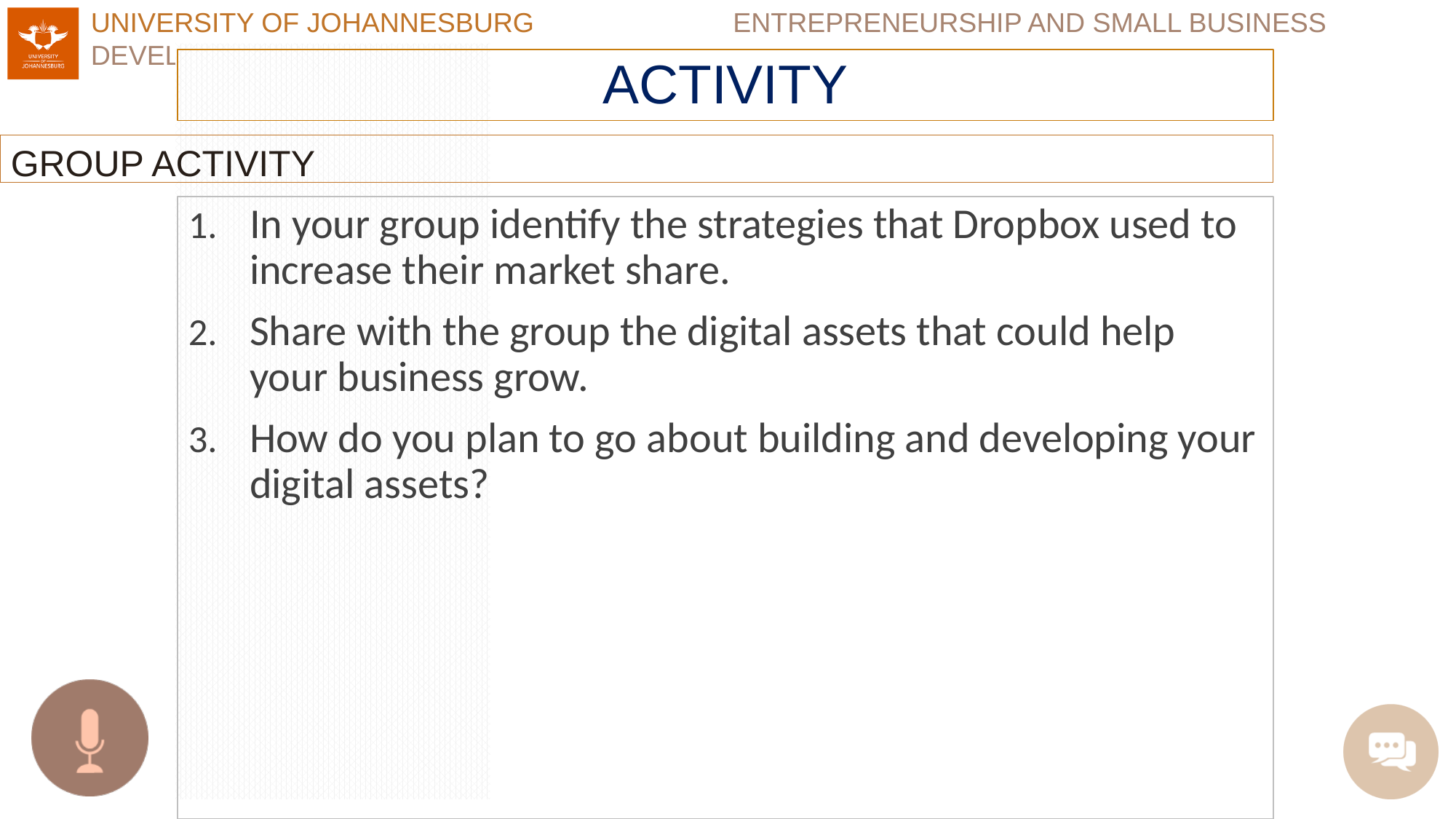

# ACTIVITY
GROUP ACTIVITY
In your group identify the strategies that Dropbox used to increase their market share.
Share with the group the digital assets that could help your business grow.
How do you plan to go about building and developing your digital assets?